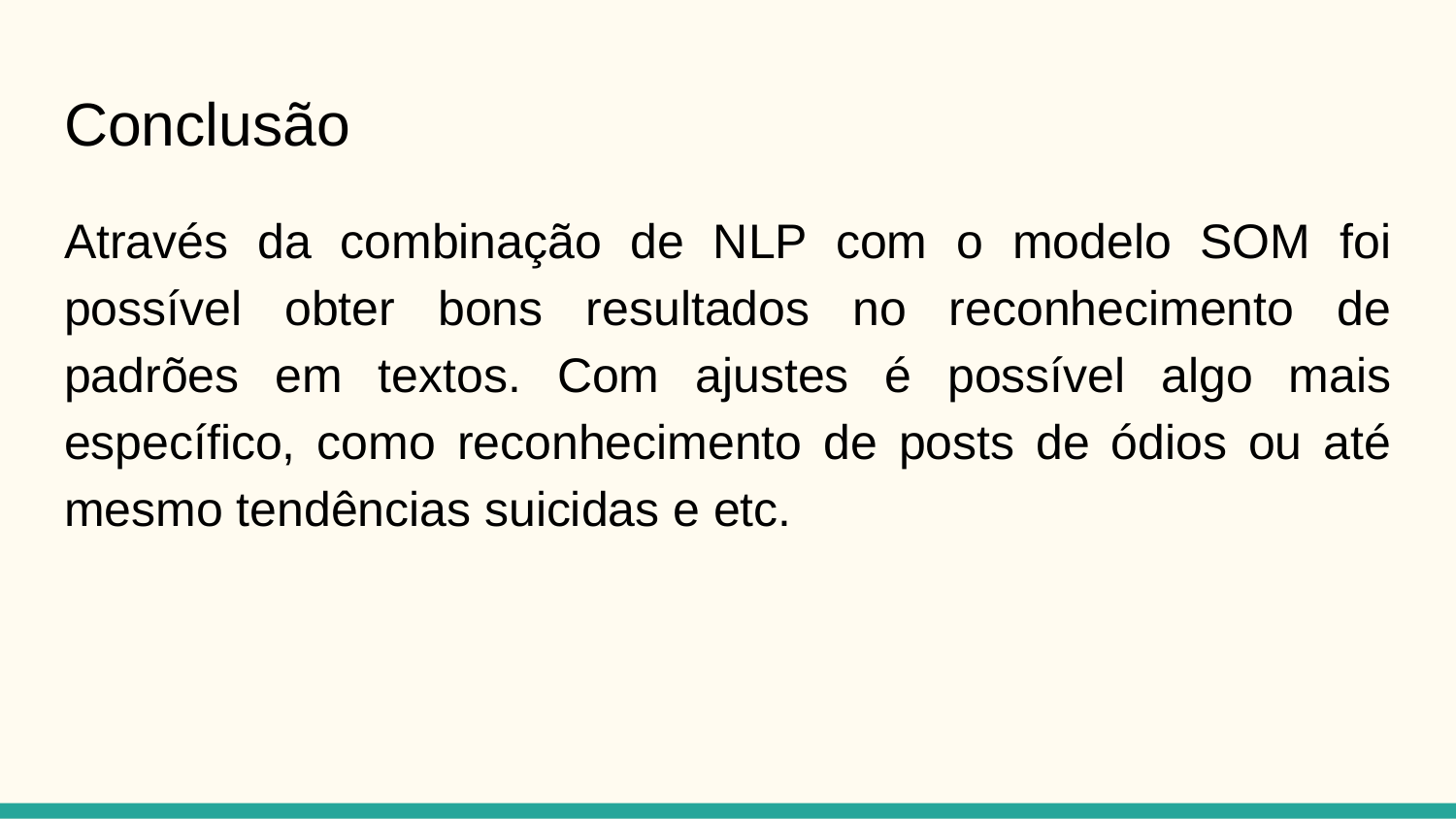

# Conclusão
Através da combinação de NLP com o modelo SOM foi possível obter bons resultados no reconhecimento de padrões em textos. Com ajustes é possível algo mais específico, como reconhecimento de posts de ódios ou até mesmo tendências suicidas e etc.